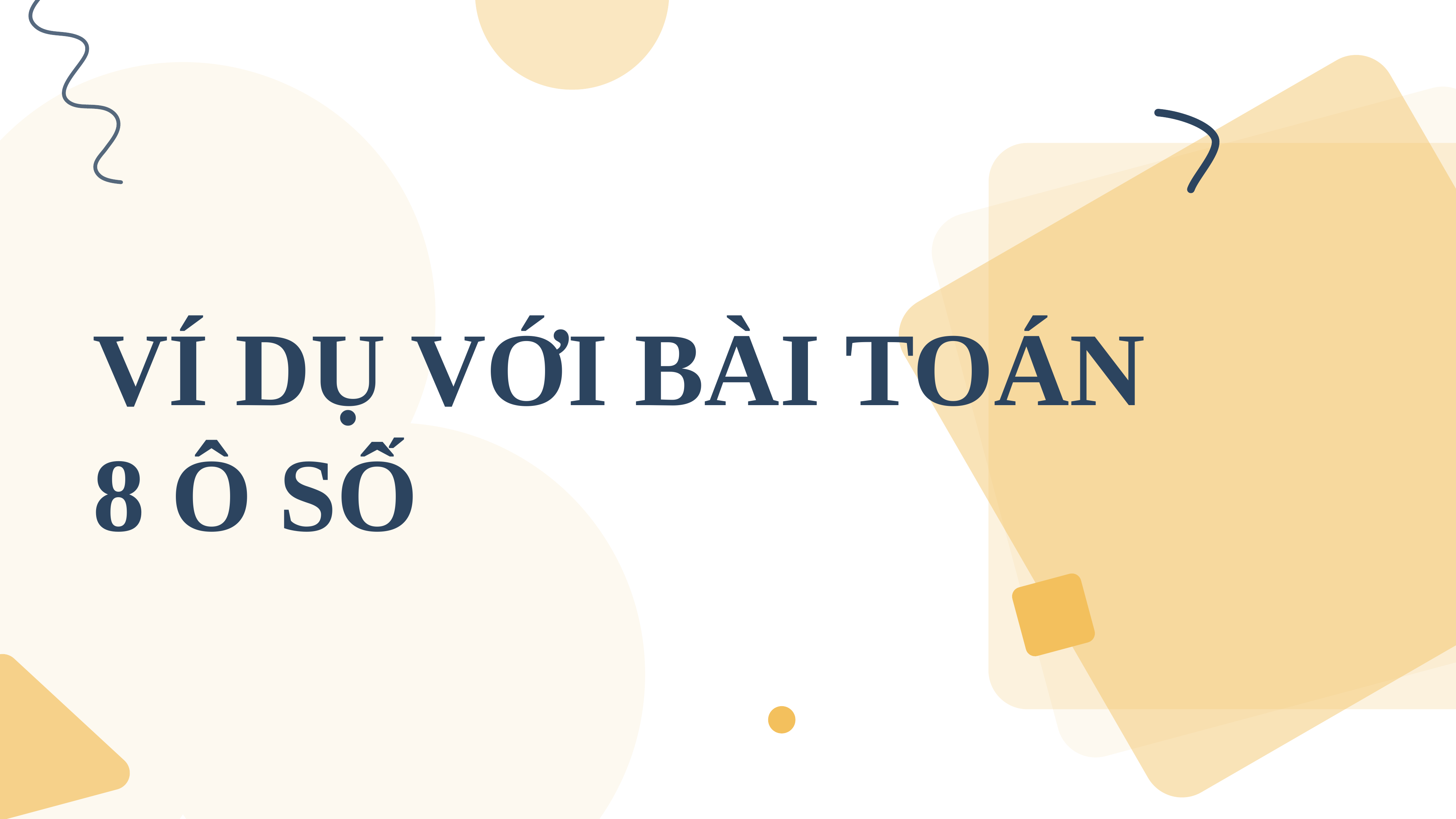

VÍ DỤ VỚI BÀI TOÁN
8 Ô SỐ